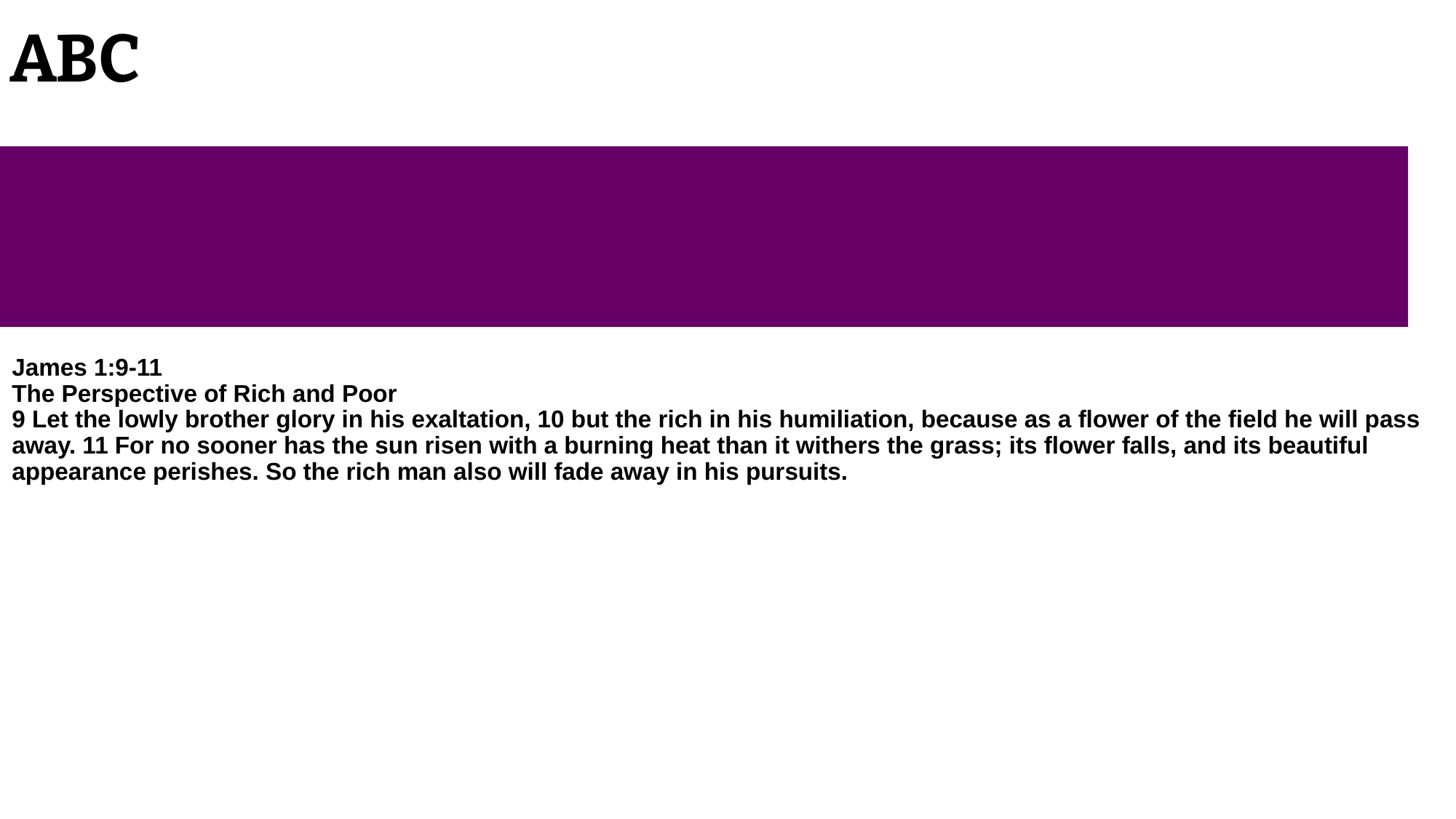

# ABC

James 1:9-11
The Perspective of Rich and Poor
9 Let the lowly brother glory in his exaltation, 10 but the rich in his humiliation, because as a flower of the field he will pass away. 11 For no sooner has the sun risen with a burning heat than it withers the grass; its flower falls, and its beautiful appearance perishes. So the rich man also will fade away in his pursuits.